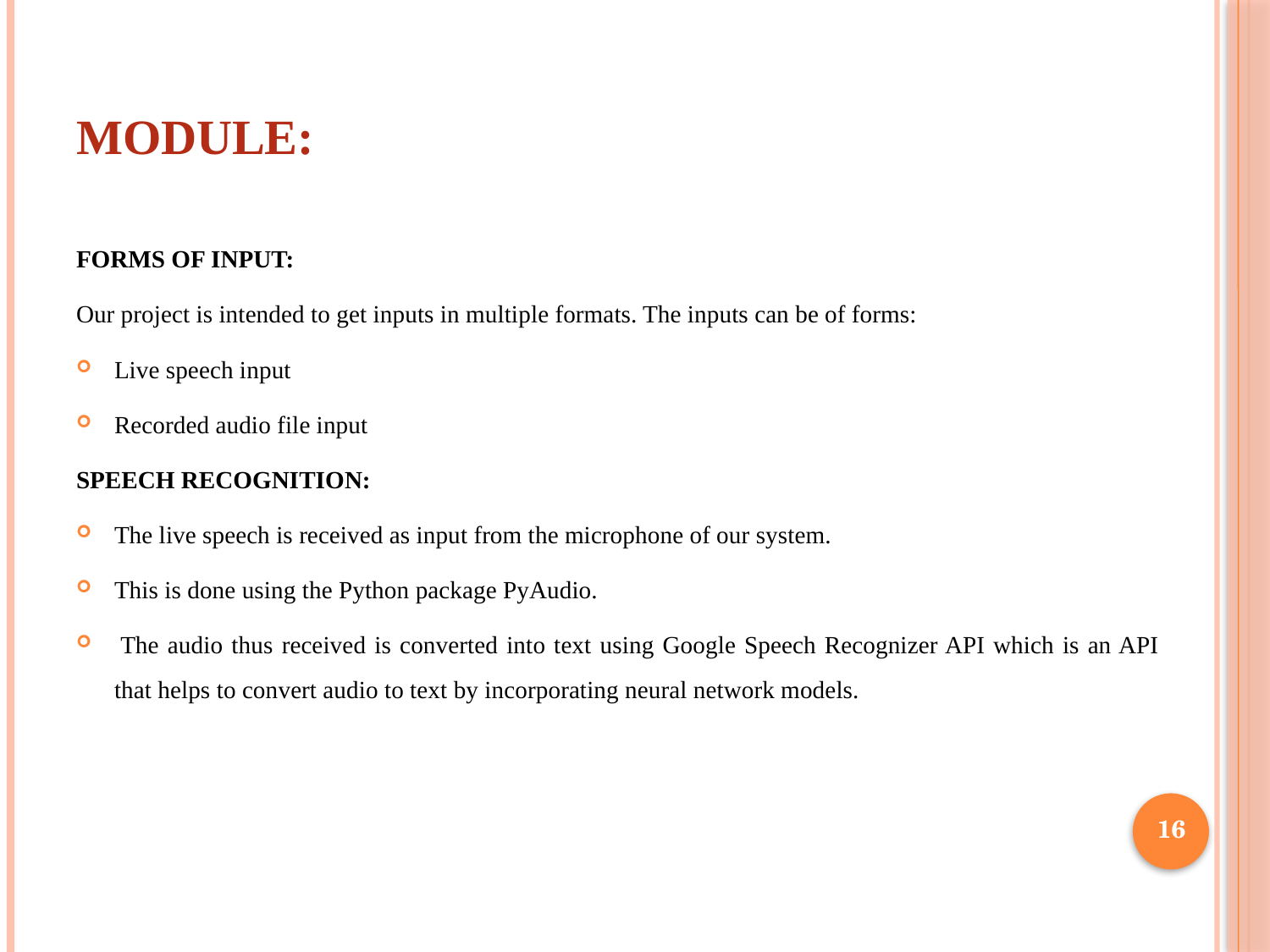

# Module:
FORMS OF INPUT:
Our project is intended to get inputs in multiple formats. The inputs can be of forms:
Live speech input
Recorded audio file input
SPEECH RECOGNITION:
The live speech is received as input from the microphone of our system.
This is done using the Python package PyAudio.
 The audio thus received is converted into text using Google Speech Recognizer API which is an API that helps to convert audio to text by incorporating neural network models.

16